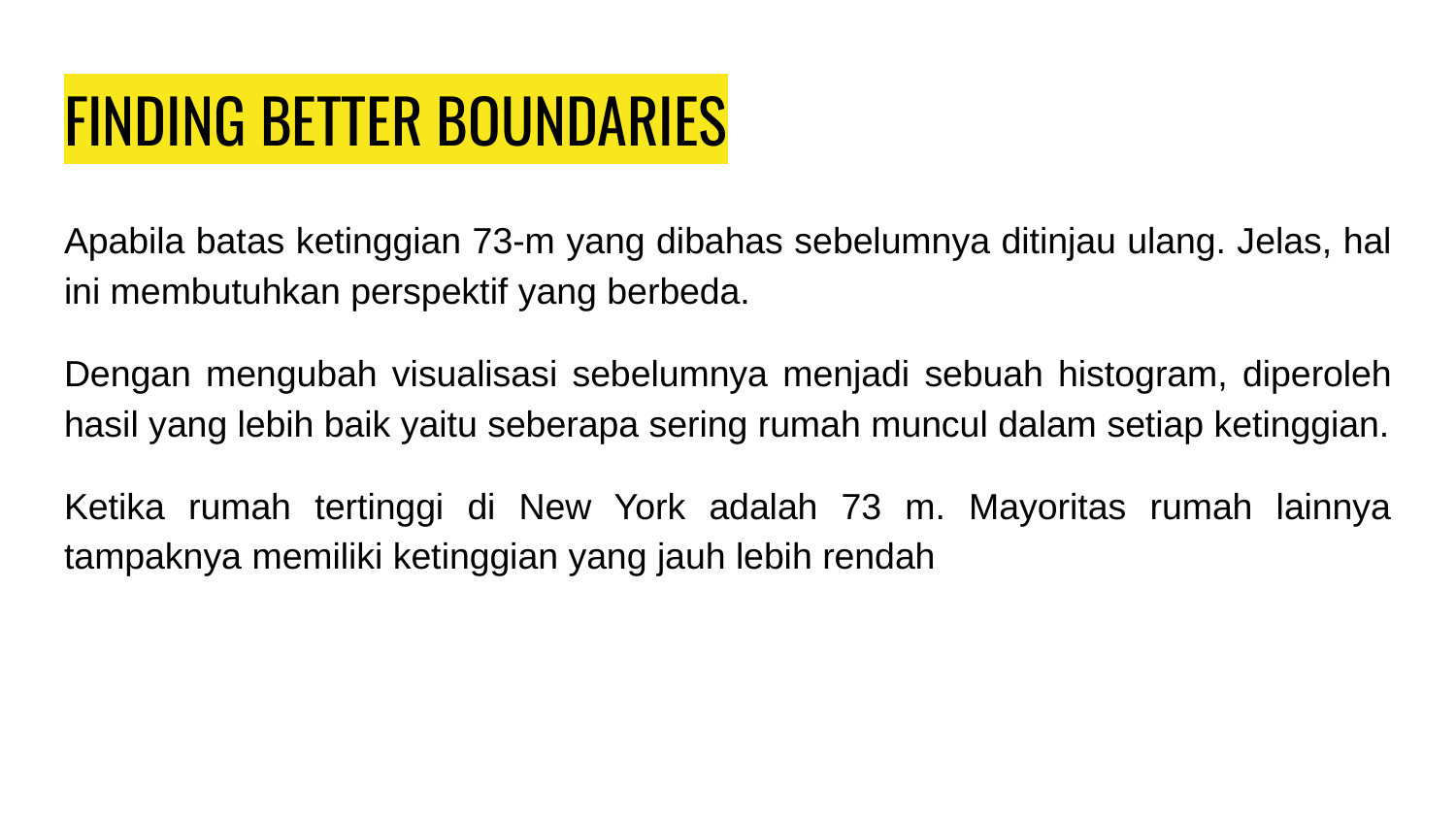

# FINDING BETTER BOUNDARIES
Apabila batas ketinggian 73-m yang dibahas sebelumnya ditinjau ulang. Jelas, hal ini membutuhkan perspektif yang berbeda.
Dengan mengubah visualisasi sebelumnya menjadi sebuah histogram, diperoleh hasil yang lebih baik yaitu seberapa sering rumah muncul dalam setiap ketinggian.
Ketika rumah tertinggi di New York adalah 73 m. Mayoritas rumah lainnya tampaknya memiliki ketinggian yang jauh lebih rendah